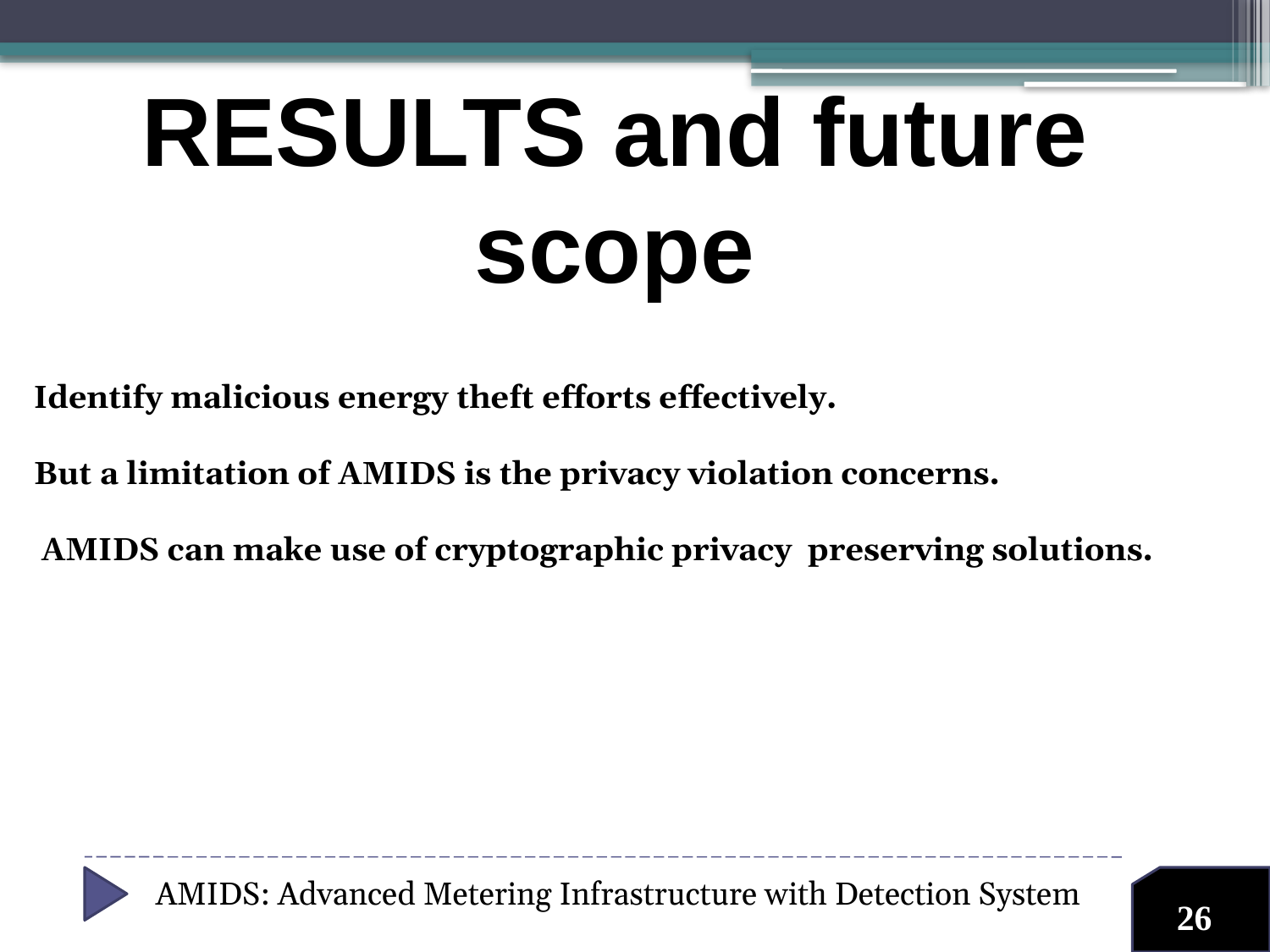

RESULTS and future scope
Identify malicious energy theft efforts effectively.
But a limitation of AMIDS is the privacy violation concerns.
 AMIDS can make use of cryptographic privacy  preserving solutions.
AMIDS: Advanced Metering Infrastructure with Detection System

26